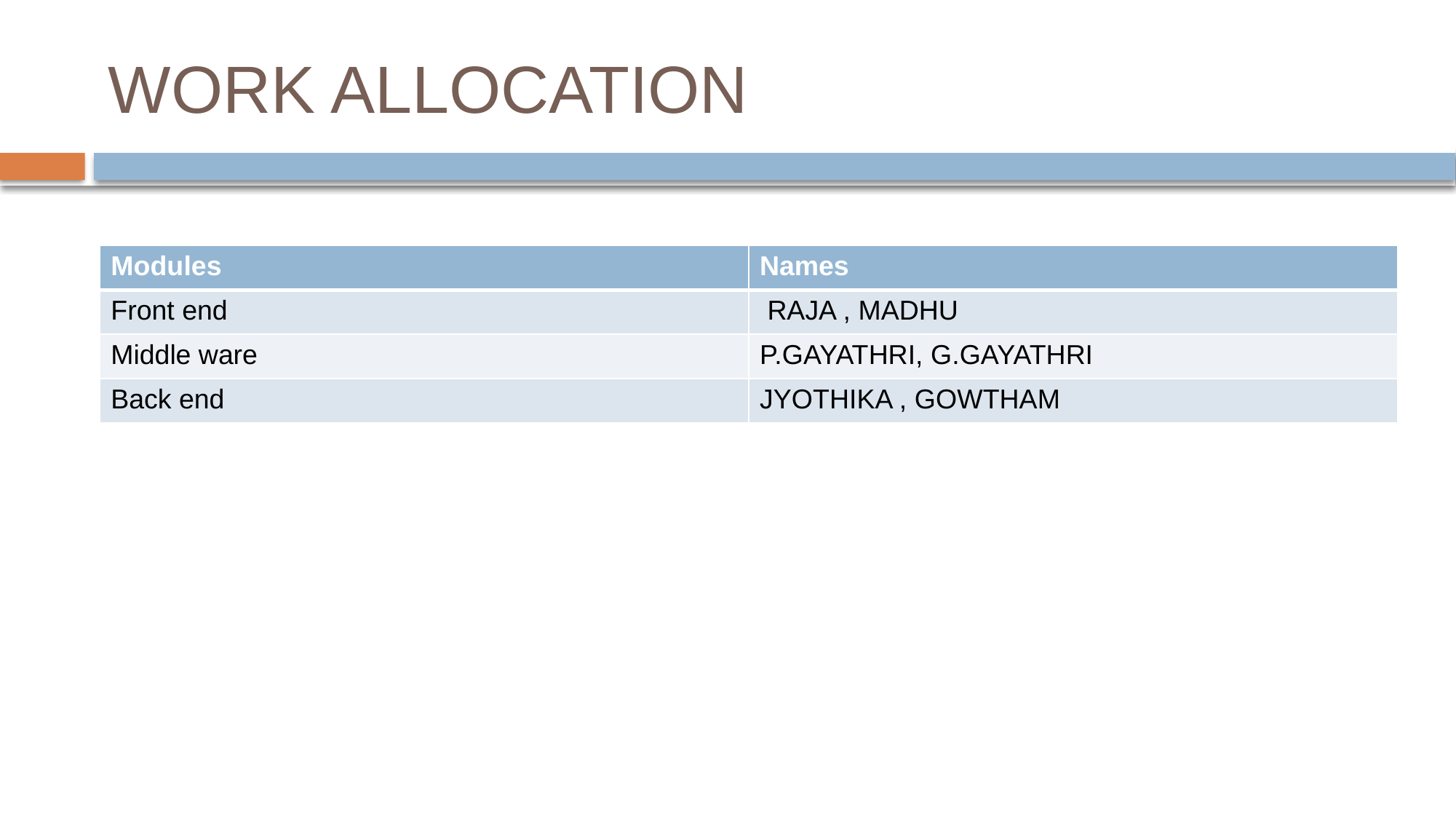

# WORK ALLOCATION
| Modules | Names |
| --- | --- |
| Front end | RAJA , MADHU |
| Middle ware | P.GAYATHRI, G.GAYATHRI |
| Back end | JYOTHIKA , GOWTHAM |